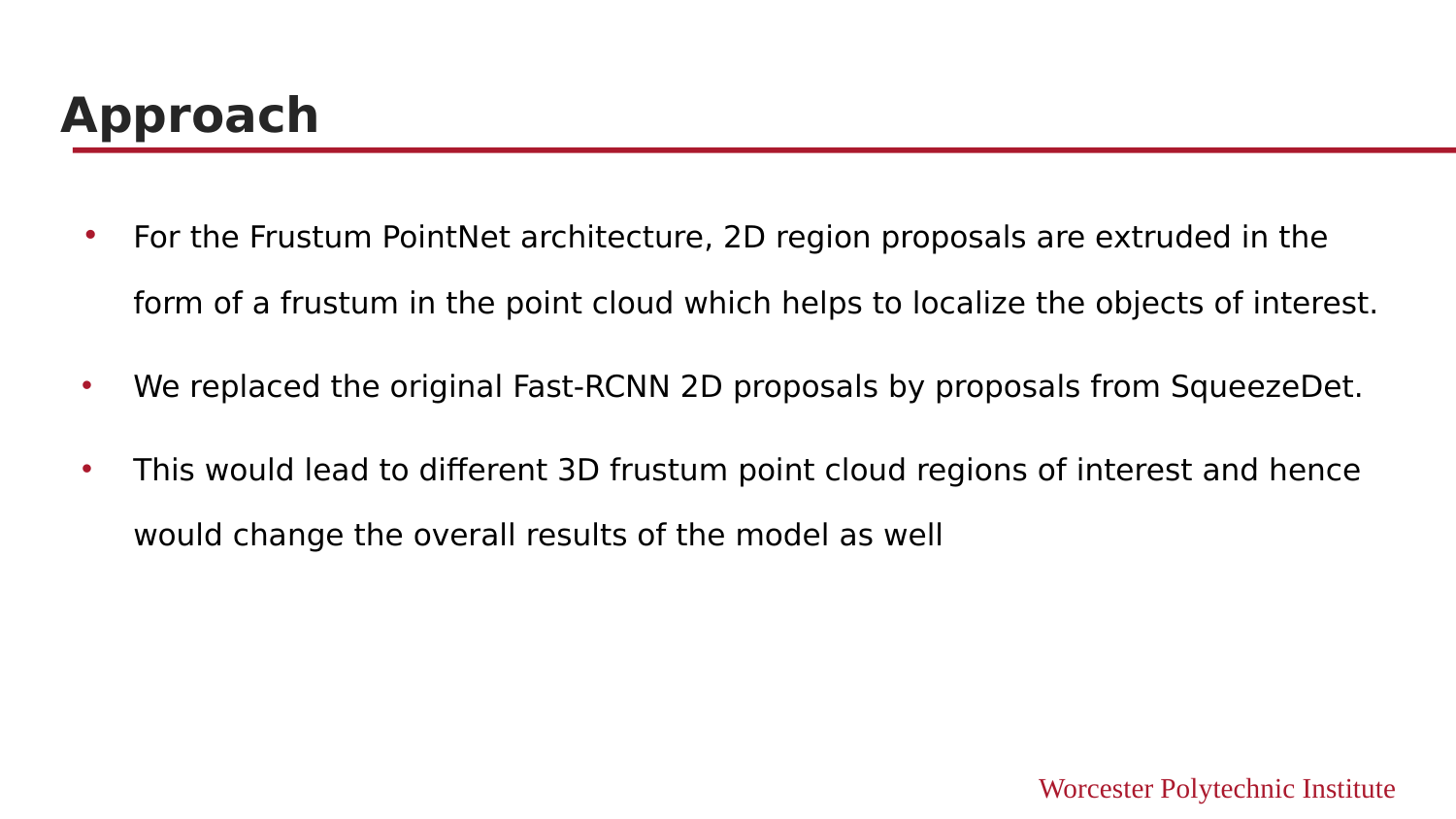

# Approach
For the Frustum PointNet architecture, 2D region proposals are extruded in the form of a frustum in the point cloud which helps to localize the objects of interest.
We replaced the original Fast-RCNN 2D proposals by proposals from SqueezeDet.
This would lead to different 3D frustum point cloud regions of interest and hence would change the overall results of the model as well